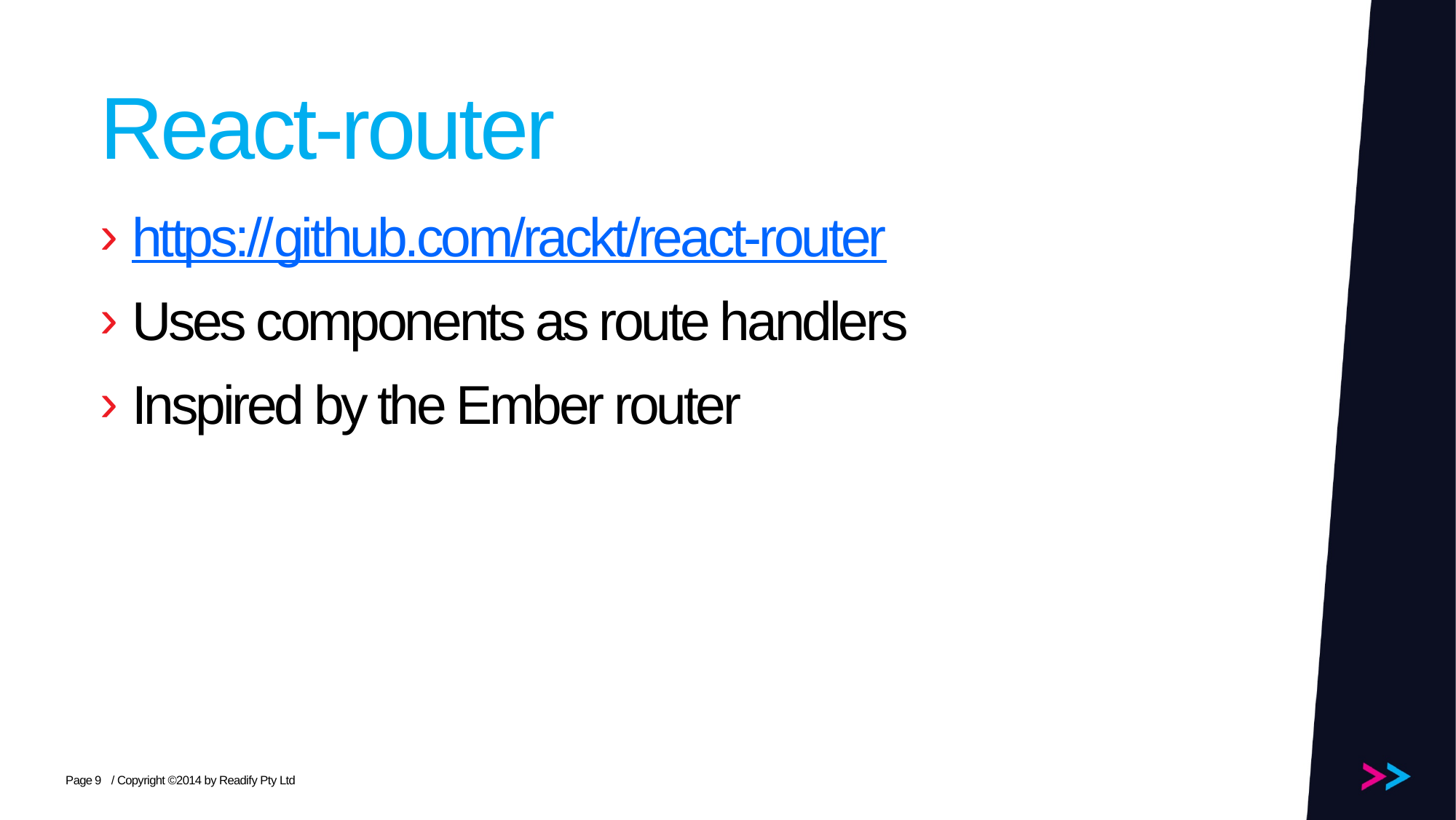

# React-router
https://github.com/rackt/react-router
Uses components as route handlers
Inspired by the Ember router

9
/ Copyright ©2014 by Readify Pty Ltd